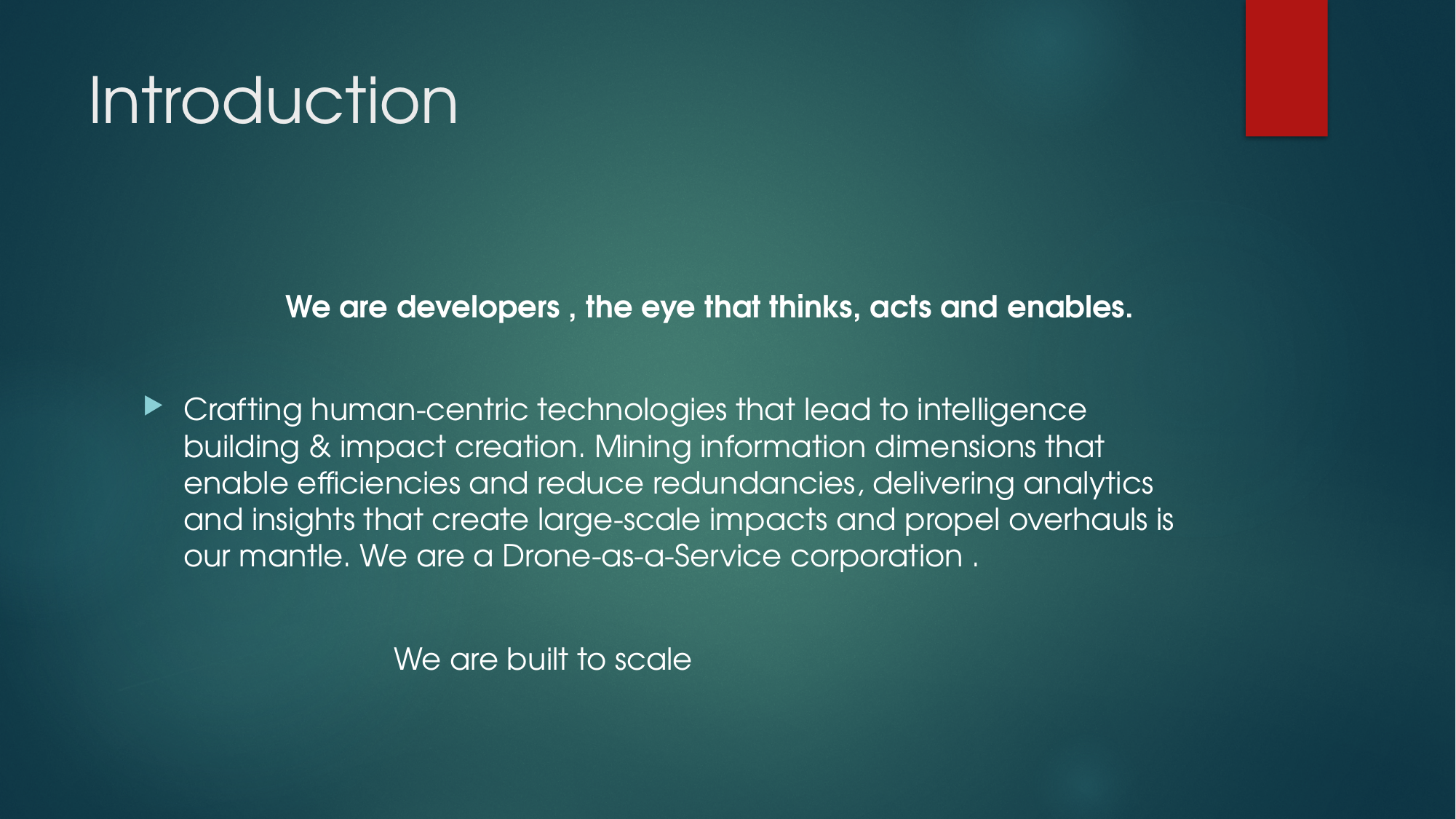

# Introduction
	    We are developers , the eye that thinks, acts and enables.

Crafting human-centric technologies that lead to intelligence building & impact creation. Mining information dimensions that enable efficiencies and reduce redundancies, delivering analytics and insights that create large-scale impacts and propel overhauls is our mantle. We are a Drone-as-a-Service corporation .

                              We are built to scale